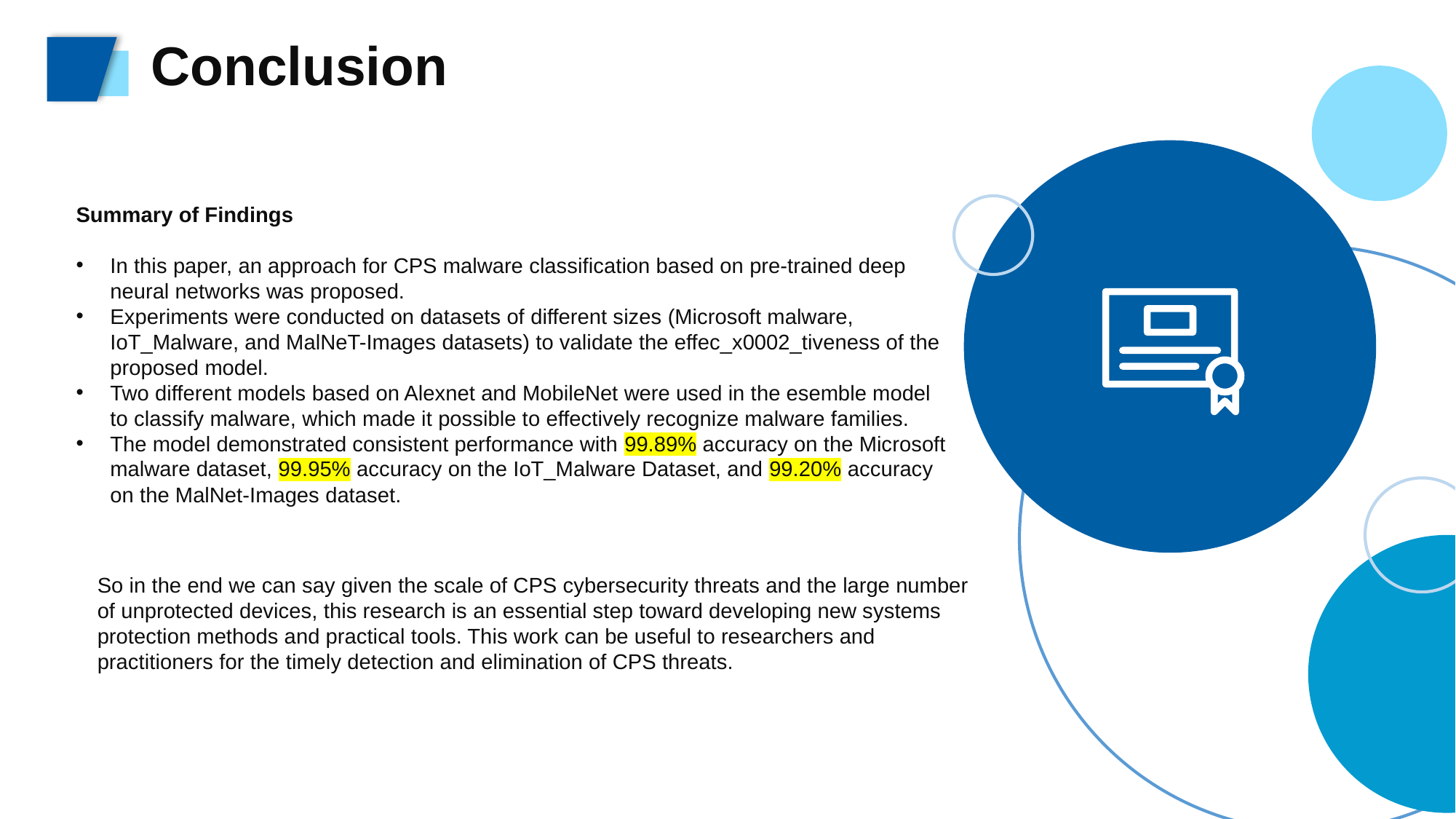

Conclusion

Summary of Findings

In this paper, an approach for CPS malware classification based on pre-trained deep neural networks was proposed.
Experiments were conducted on datasets of different sizes (Microsoft malware, IoT_Malware, and MalNeT-Images datasets) to validate the effec_x0002_tiveness of the proposed model.
Two different models based on Alexnet and MobileNet were used in the esemble model to classify malware, which made it possible to effectively recognize malware families.
The model demonstrated consistent performance with 99.89% accuracy on the Microsoft malware dataset, 99.95% accuracy on the IoT_Malware Dataset, and 99.20% accuracy on the MalNet-Images dataset.

So in the end we can say given the scale of CPS cybersecurity threats and the large number of unprotected devices, this research is an essential step toward developing new systems protection methods and practical tools. This work can be useful to researchers and practitioners for the timely detection and elimination of CPS threats.